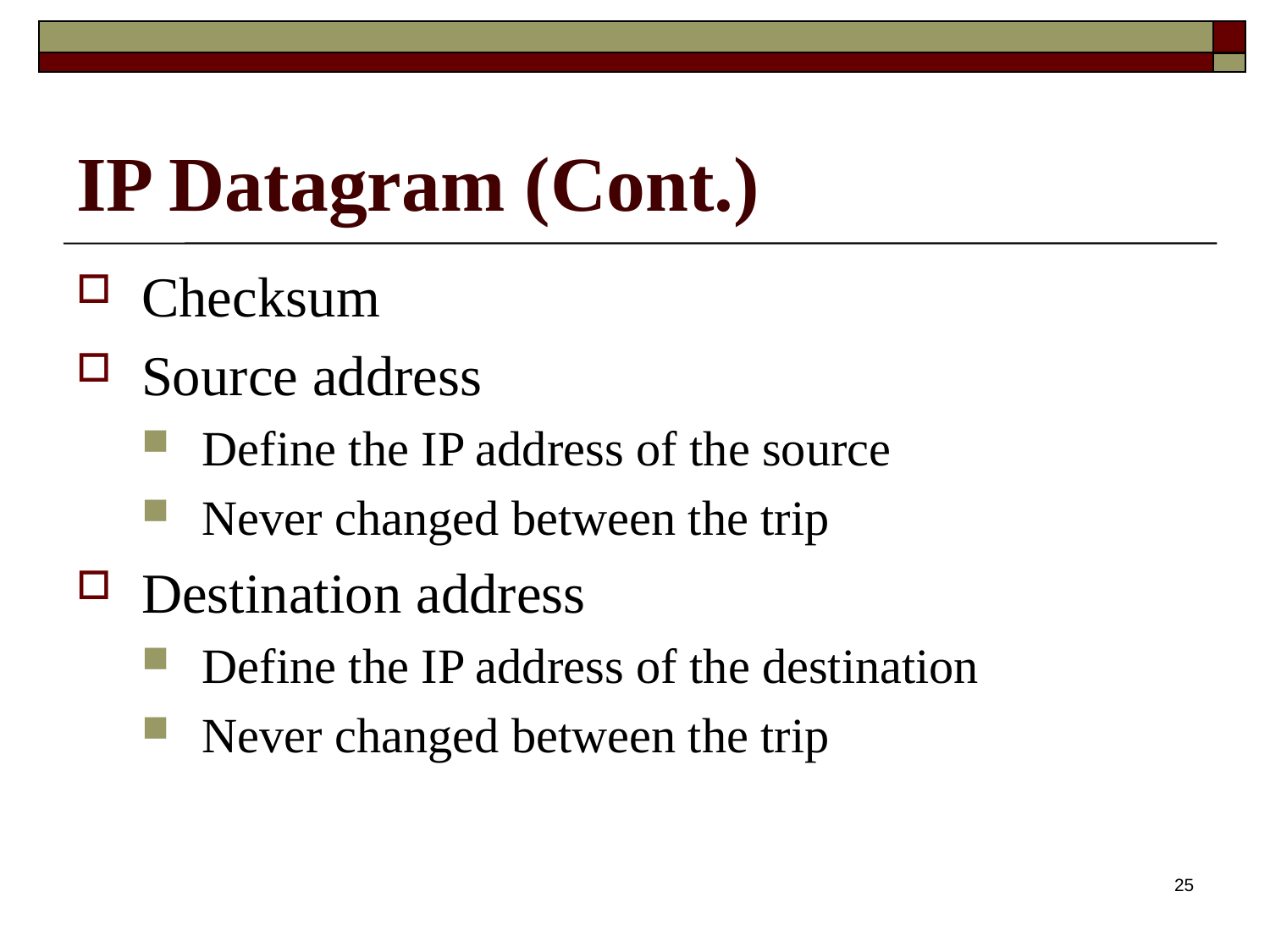

# IP Datagram (Cont.)
Checksum
Source address
Define the IP address of the source
Never changed between the trip
Destination address
Define the IP address of the destination
Never changed between the trip
25